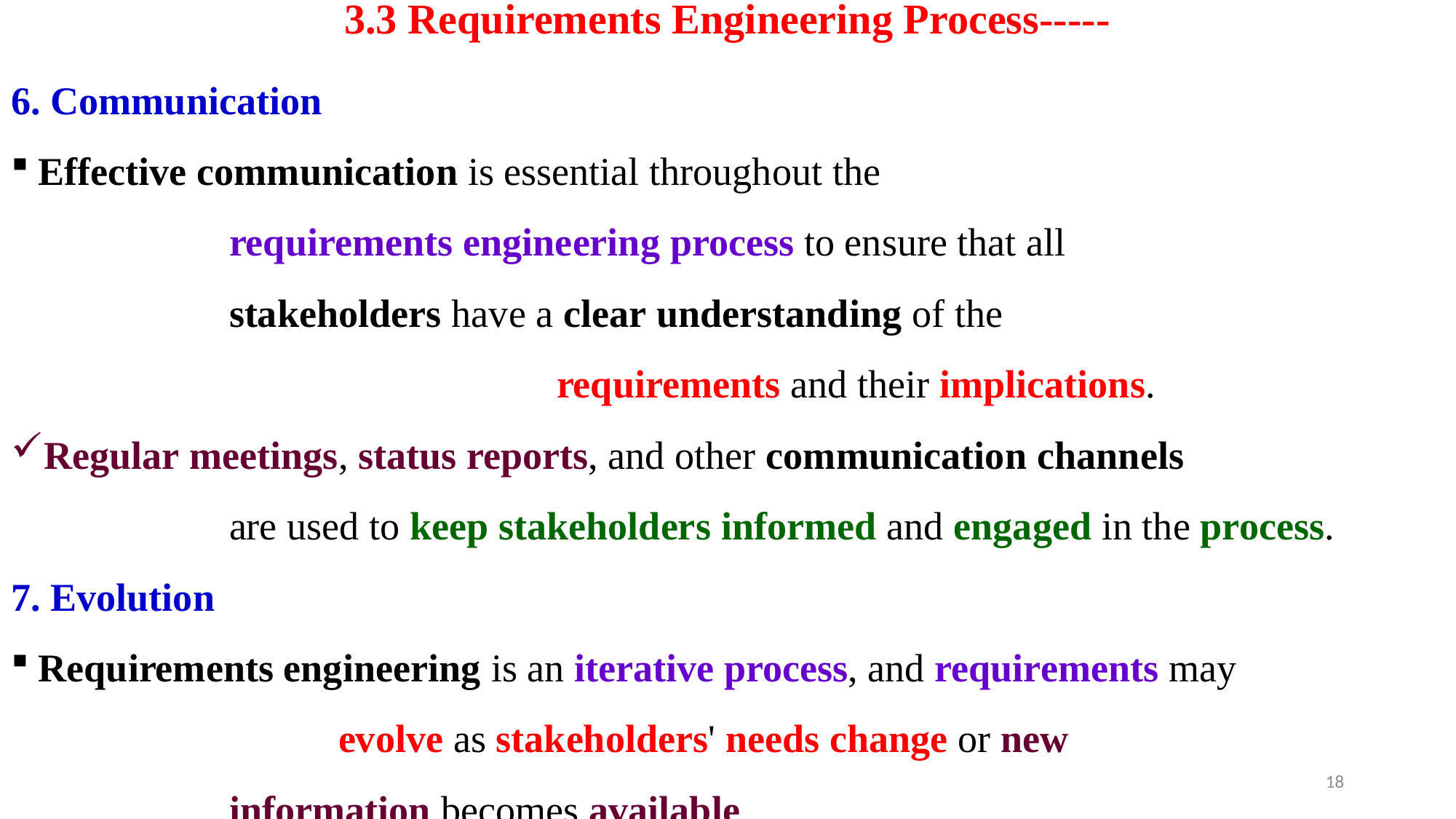

# 3.3 Requirements Engineering Process-----
6. Communication
Effective communication is essential throughout the
		requirements engineering process to ensure that all
		stakeholders have a clear understanding of the
					requirements and their implications.
Regular meetings, status reports, and other communication channels
		are used to keep stakeholders informed and engaged in the process.
7. Evolution
Requirements engineering is an iterative process, and requirements may
			evolve as stakeholders' needs change or new
		information becomes available.
18